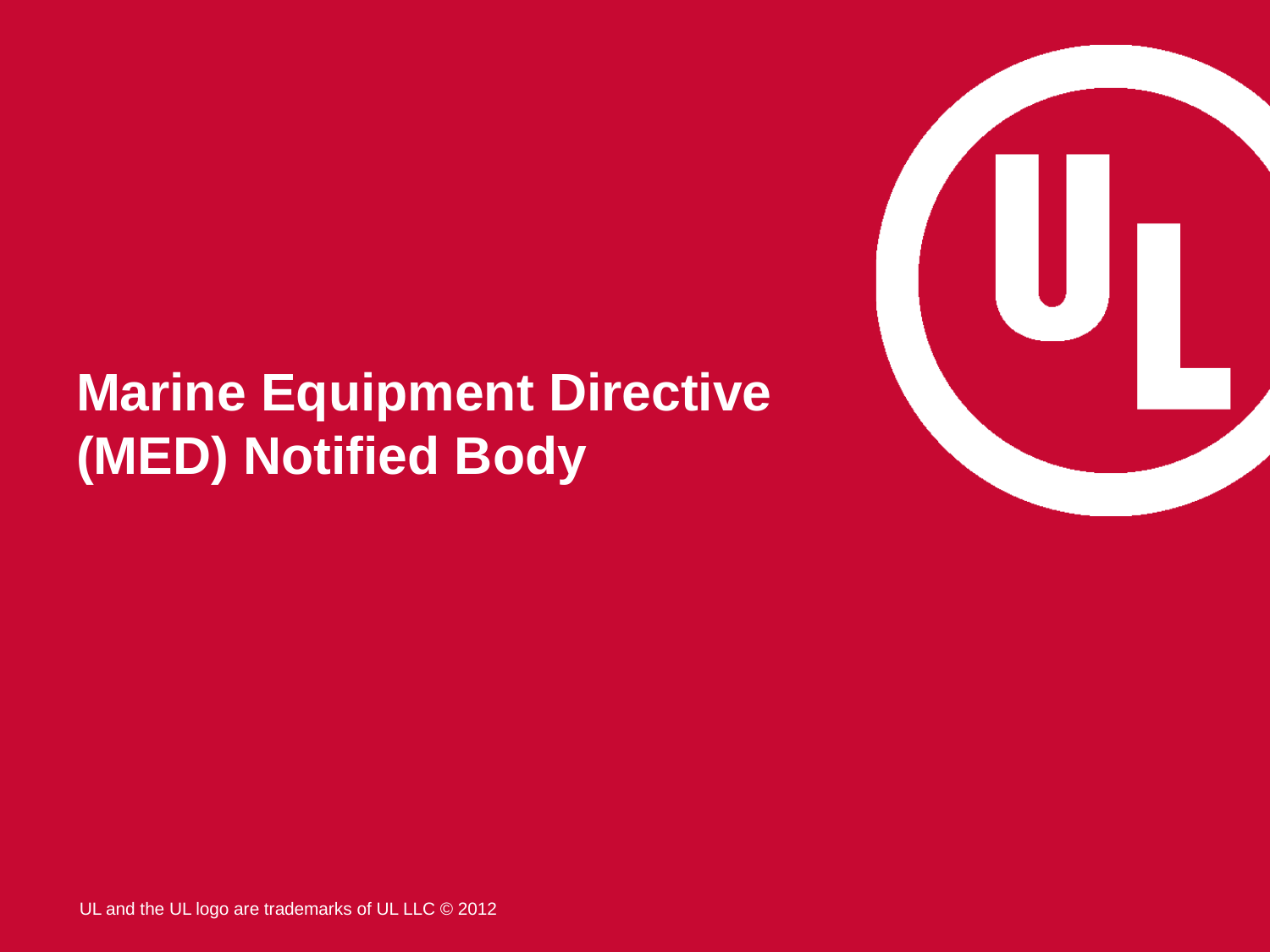

# Marine Equipment Directive (MED) Notified Body